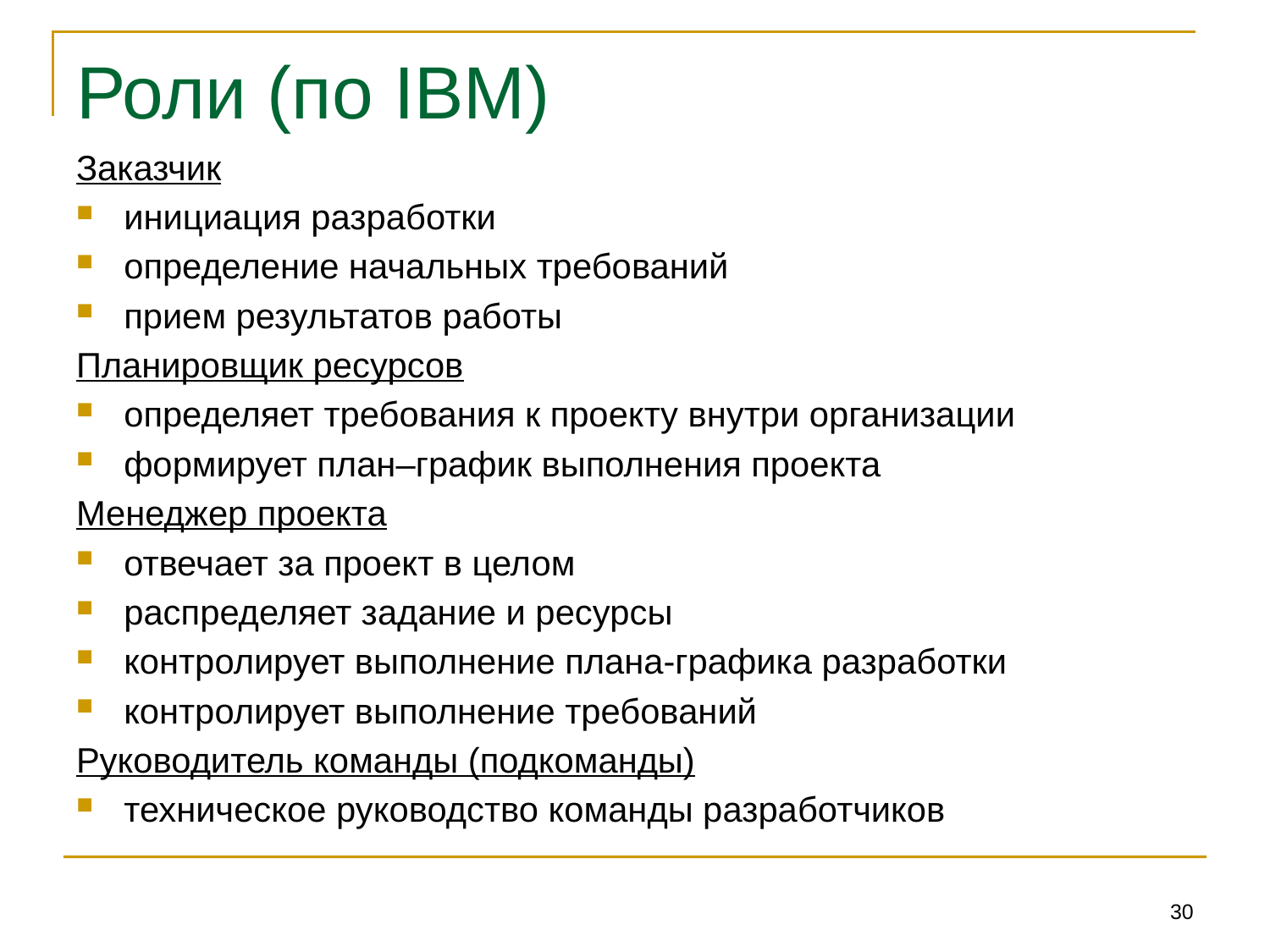

# Роли (по IBM)
Заказчик
инициация разработки
определение начальных требований
прием результатов работы
Планировщик ресурсов
определяет требования к проекту внутри организации
формирует план–график выполнения проекта
Менеджер проекта
отвечает за проект в целом
распределяет задание и ресурсы
контролирует выполнение плана-графика разработки
контролирует выполнение требований
Руководитель команды (подкоманды)
техническое руководство команды разработчиков

30